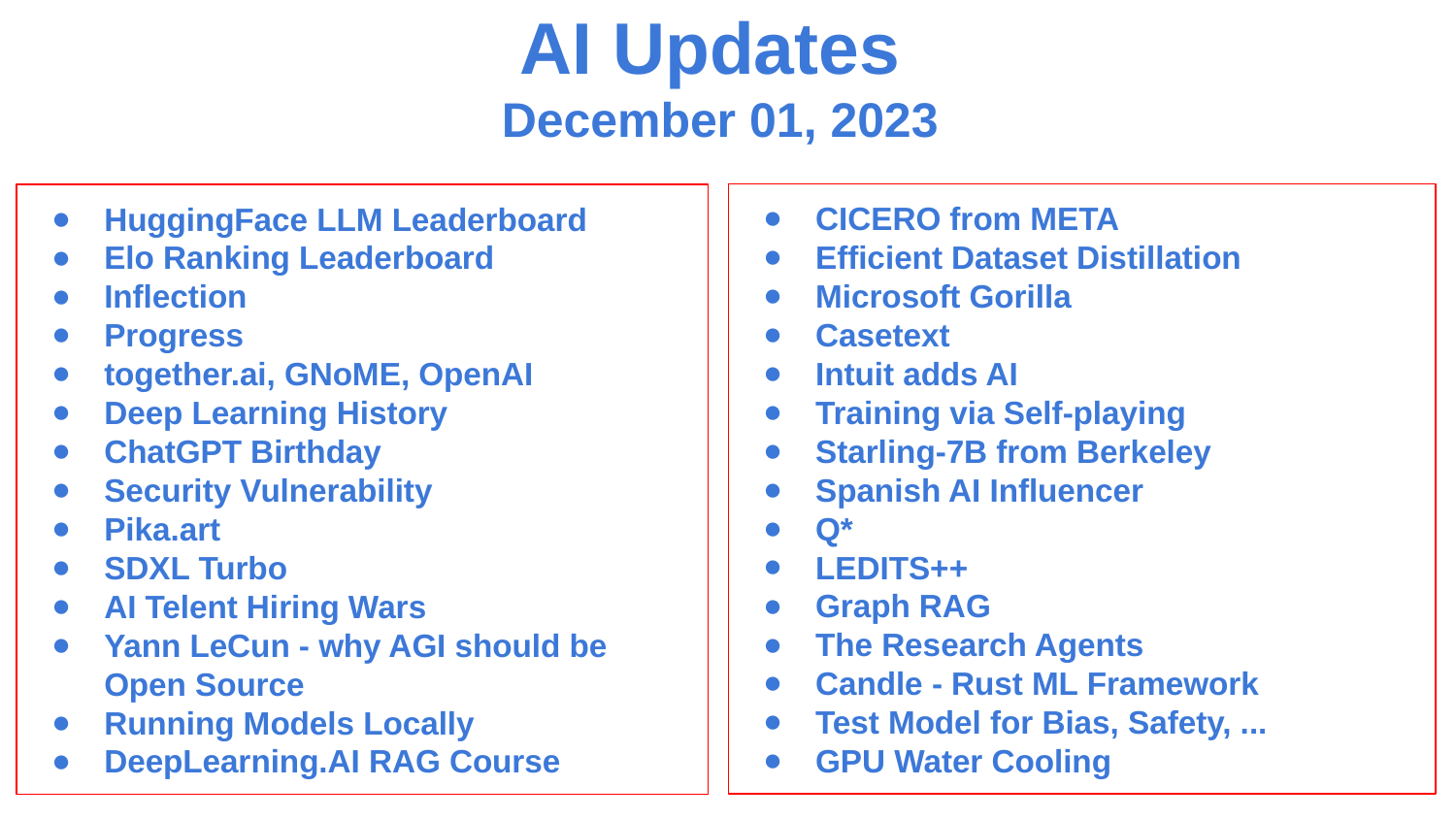

AI Updates
December 01, 2023
CICERO from META
Efficient Dataset Distillation
Microsoft Gorilla
Casetext
Intuit adds AI
Training via Self-playing
Starling-7B from Berkeley
Spanish AI Influencer
Q*
LEDITS++
Graph RAG
The Research Agents
Candle - Rust ML Framework
Test Model for Bias, Safety, ...
GPU Water Cooling
HuggingFace LLM Leaderboard
Elo Ranking Leaderboard
Inflection
Progress
together.ai, GNoME, OpenAI
Deep Learning History
ChatGPT Birthday
Security Vulnerability
Pika.art
SDXL Turbo
AI Telent Hiring Wars
Yann LeCun - why AGI should be Open Source
Running Models Locally
DeepLearning.AI RAG Course